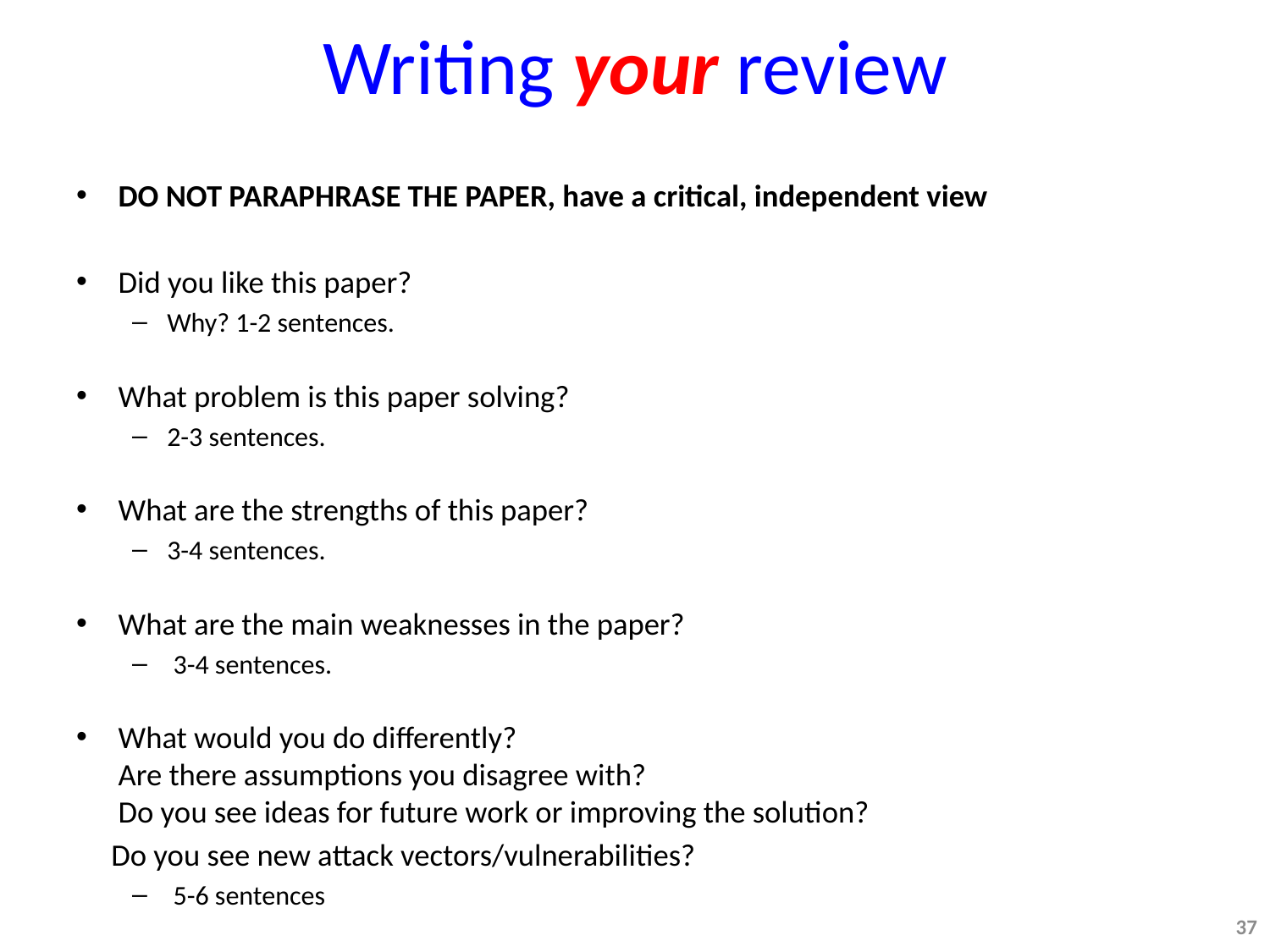

# Writing your review
DO NOT PARAPHRASE THE PAPER, have a critical, independent view

Did you like this paper?
Why? 1-2 sentences.
What problem is this paper solving?
2-3 sentences.
What are the strengths of this paper?
3-4 sentences.
What are the main weaknesses in the paper?
 3-4 sentences.
What would you do differently?
Are there assumptions you disagree with?
Do you see ideas for future work or improving the solution?
     Do you see new attack vectors/vulnerabilities?
 5-6 sentences

37